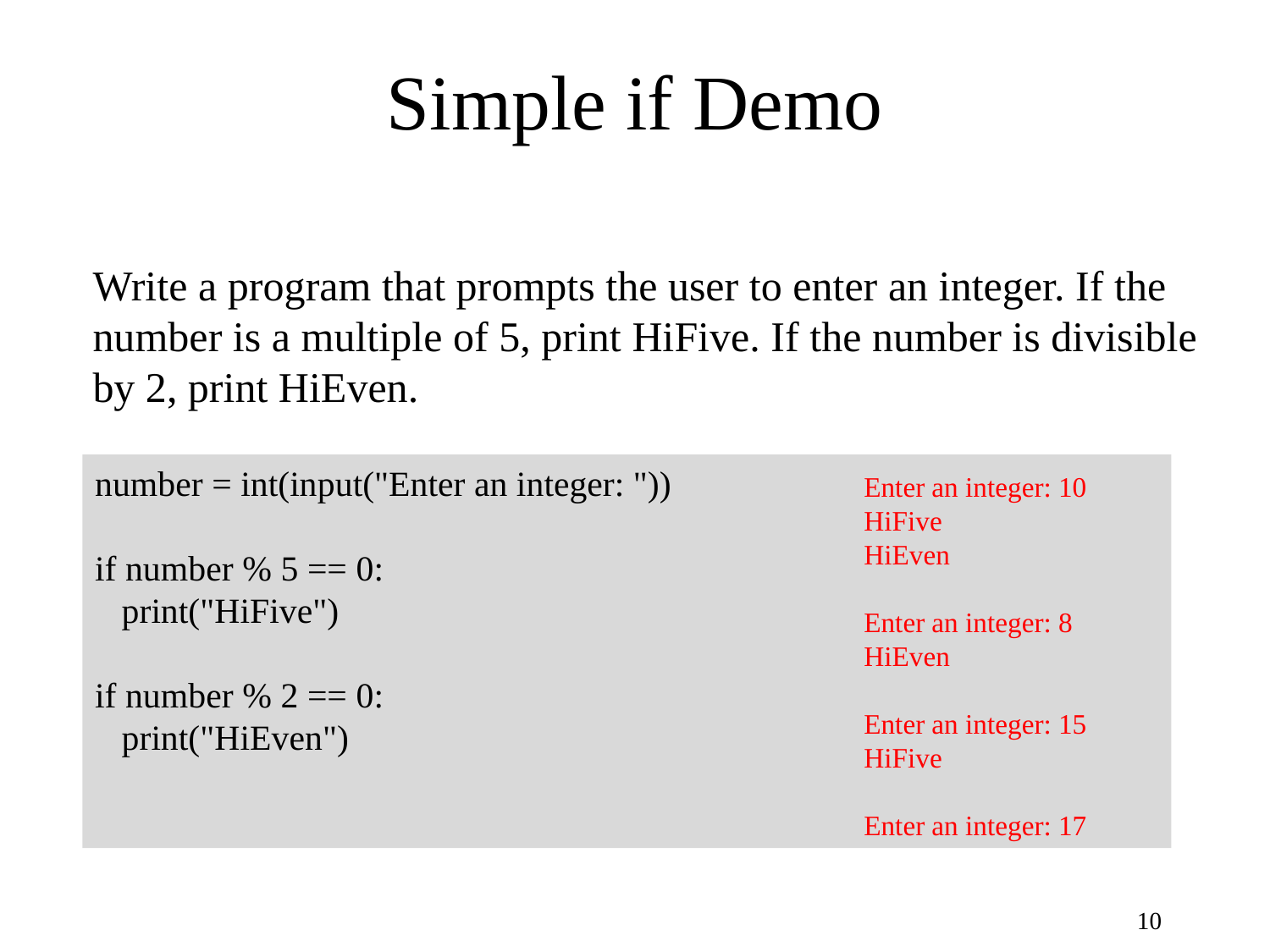

# Simple if Demo
Write a program that prompts the user to enter an integer. If the number is a multiple of 5, print HiFive. If the number is divisible by 2, print HiEven.
number = int(input("Enter an integer: "))

if number % 5 == 0:
   print("HiFive")

if number % 2 == 0:
   print("HiEven")

Enter an integer: 10
HiFive
HiEven

Enter an integer: 8
HiEven

Enter an integer: 15
HiFive

Enter an integer: 17
10